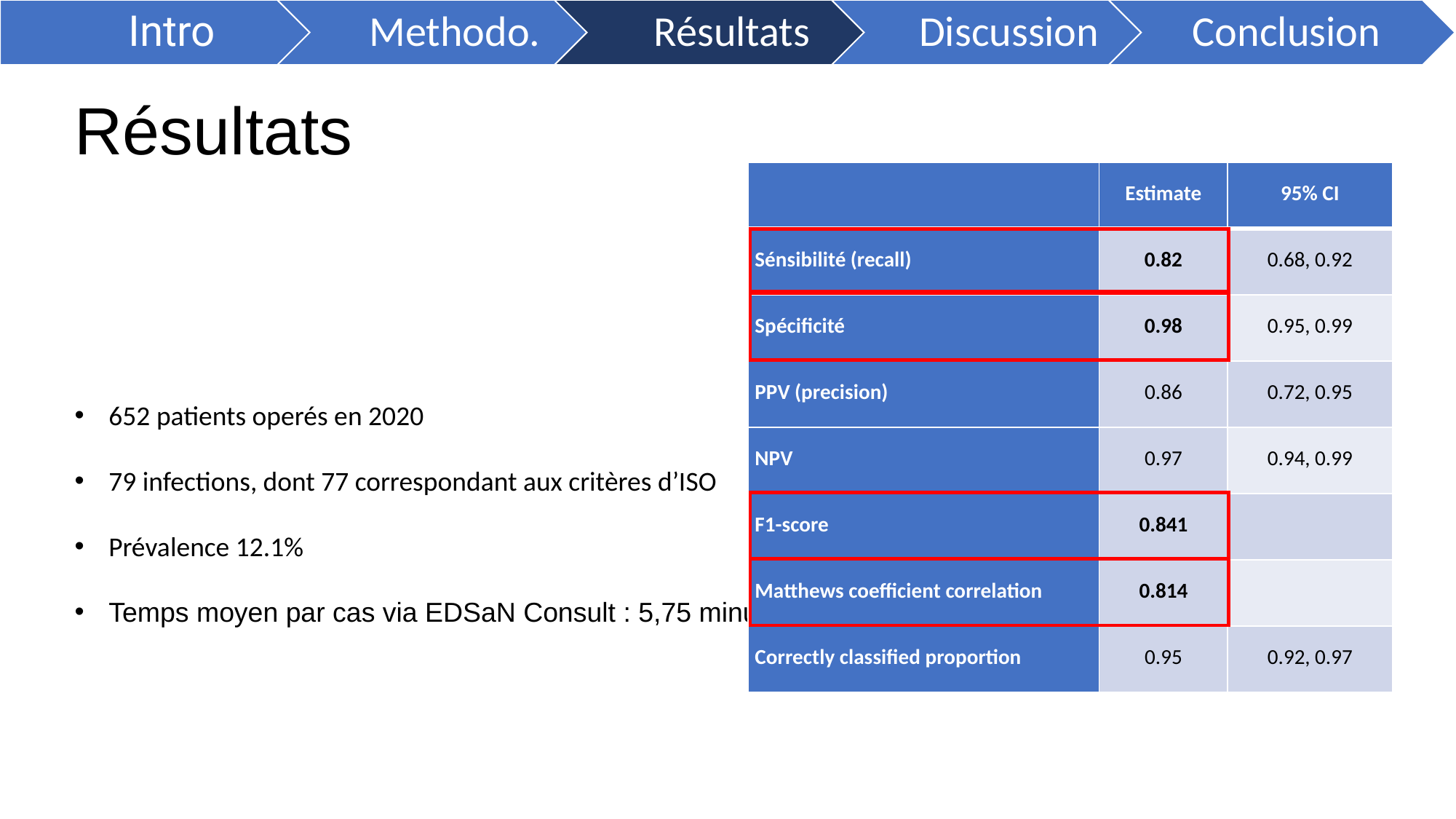

Intro
Methodo.
Résultats
Discussion
Conclusion
# Résultats
|  | Estimate | 95% CI |
| --- | --- | --- |
| Sénsibilité (recall) | 0.82 | 0.68, 0.92 |
| Spécificité | 0.98 | 0.95, 0.99 |
| PPV (precision) | 0.86 | 0.72, 0.95 |
| NPV | 0.97 | 0.94, 0.99 |
| F1-score | 0.841 |  |
| Matthews coefficient correlation | 0.814 |  |
| Correctly classified proportion | 0.95 | 0.92, 0.97 |

652 patients operés en 2020
79 infections, dont 77 correspondant aux critères d’ISO
Prévalence 12.1%
Temps moyen par cas via EDSaN Consult : 5,75 minutes.